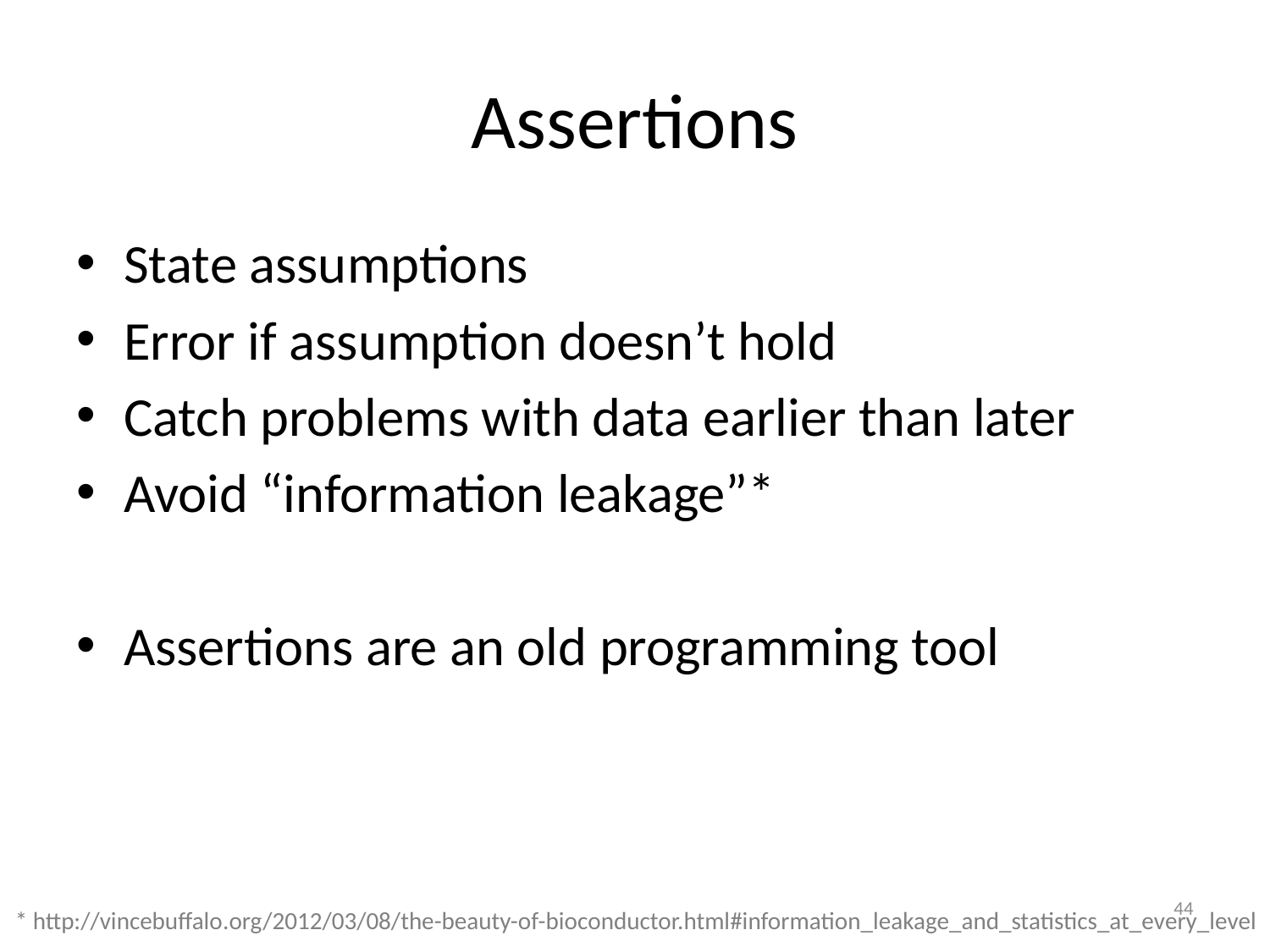

# Assertions
State assumptions
Error if assumption doesn’t hold
Catch problems with data earlier than later
Avoid “information leakage”*

Assertions are an old programming tool

44
* http://vincebuffalo.org/2012/03/08/the-beauty-of-bioconductor.html#information_leakage_and_statistics_at_every_level